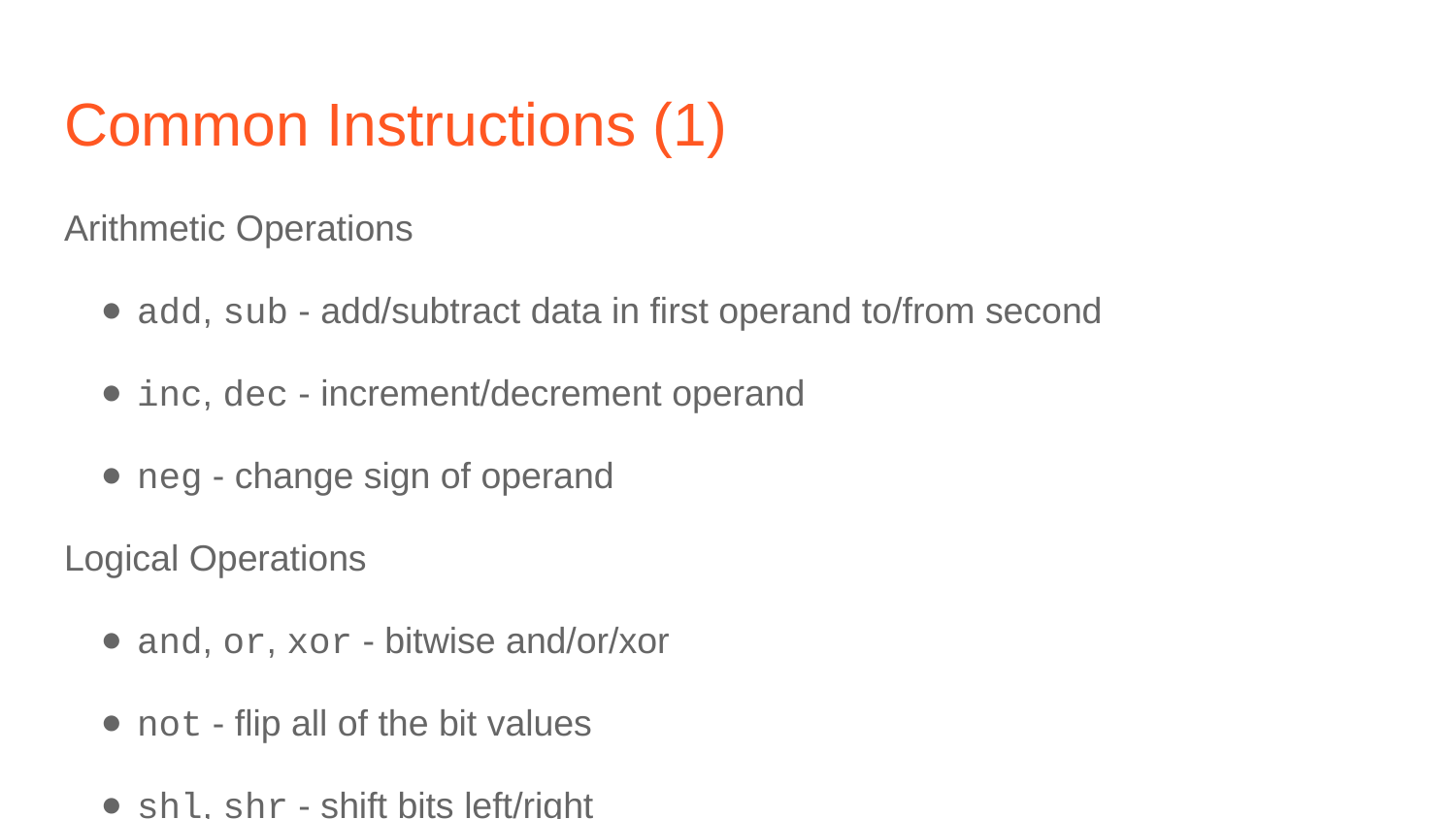

# Common Instructions (1)
Arithmetic Operations
add, sub - add/subtract data in first operand to/from second
inc, dec - increment/decrement operand
neg - change sign of operand
Logical Operations
and, or, xor - bitwise and/or/xor
not - flip all of the bit values
shl, shr - shift bits left/right